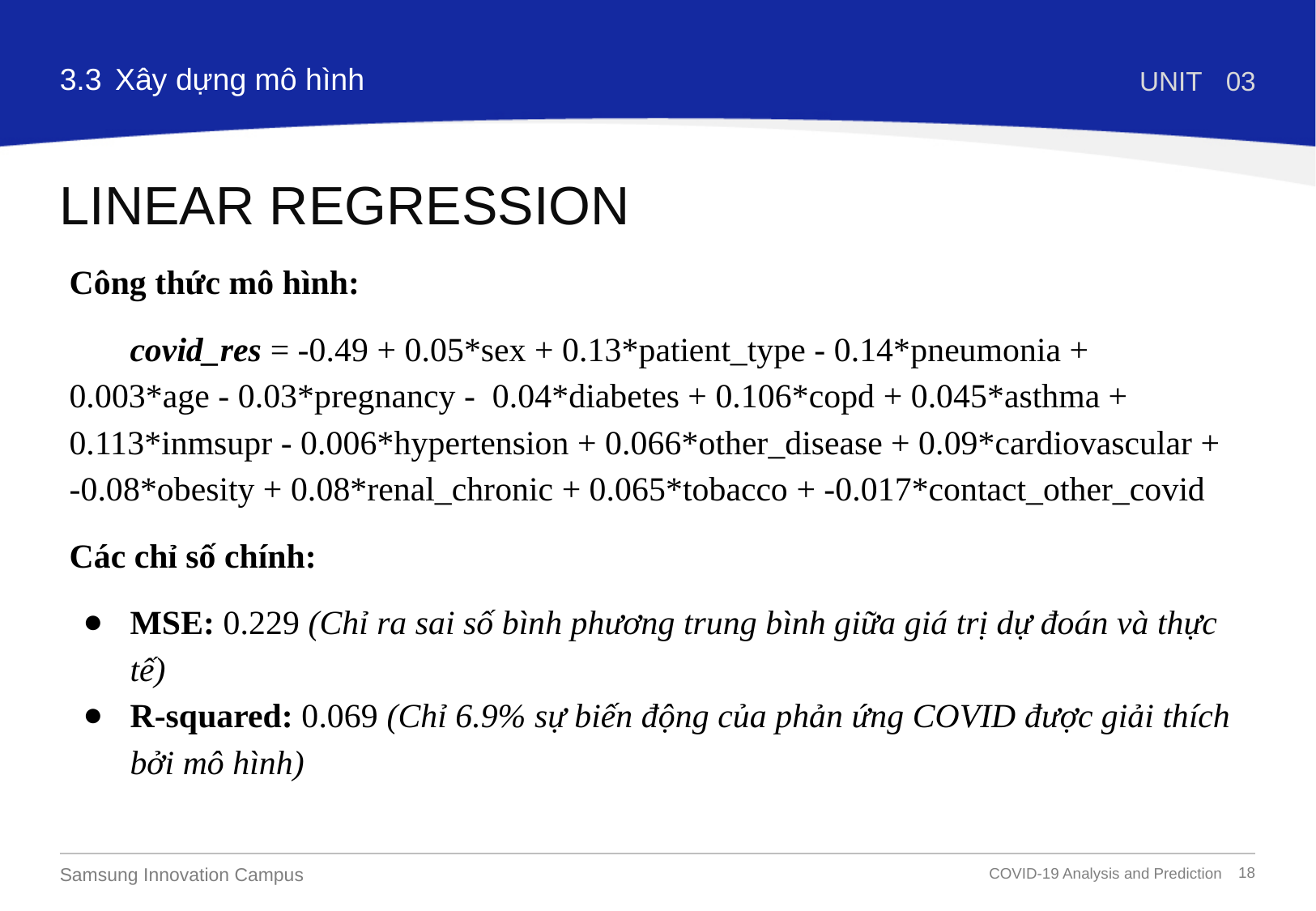

3.3
Xây dựng mô hình
UNIT
03
# LINEAR REGRESSION
Công thức mô hình:
covid_res = -0.49 + 0.05*sex + 0.13*patient_type - 0.14*pneumonia + 0.003*age - 0.03*pregnancy -  0.04*diabetes + 0.106*copd + 0.045*asthma + 0.113*inmsupr - 0.006*hypertension + 0.066*other_disease + 0.09*cardiovascular + -0.08*obesity + 0.08*renal_chronic + 0.065*tobacco + -0.017*contact_other_covid
Các chỉ số chính:
MSE: 0.229 (Chỉ ra sai số bình phương trung bình giữa giá trị dự đoán và thực tế)
R-squared: 0.069 (Chỉ 6.9% sự biến động của phản ứng COVID được giải thích bởi mô hình)

18